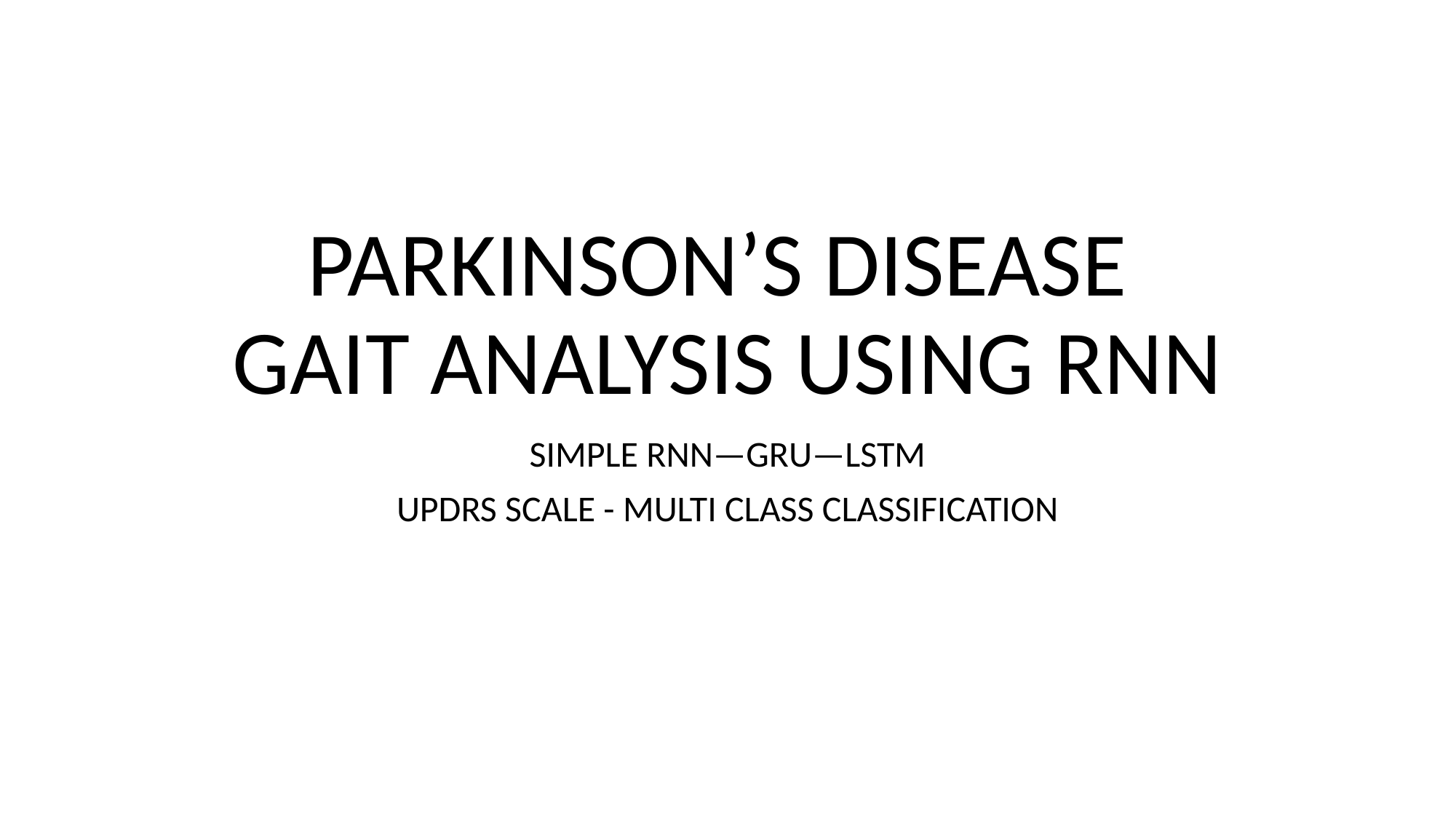

# PARKINSON’S DISEASE GAIT ANALYSIS USING RNN
SIMPLE RNN—GRU—LSTM
UPDRS SCALE - MULTI CLASS CLASSIFICATION